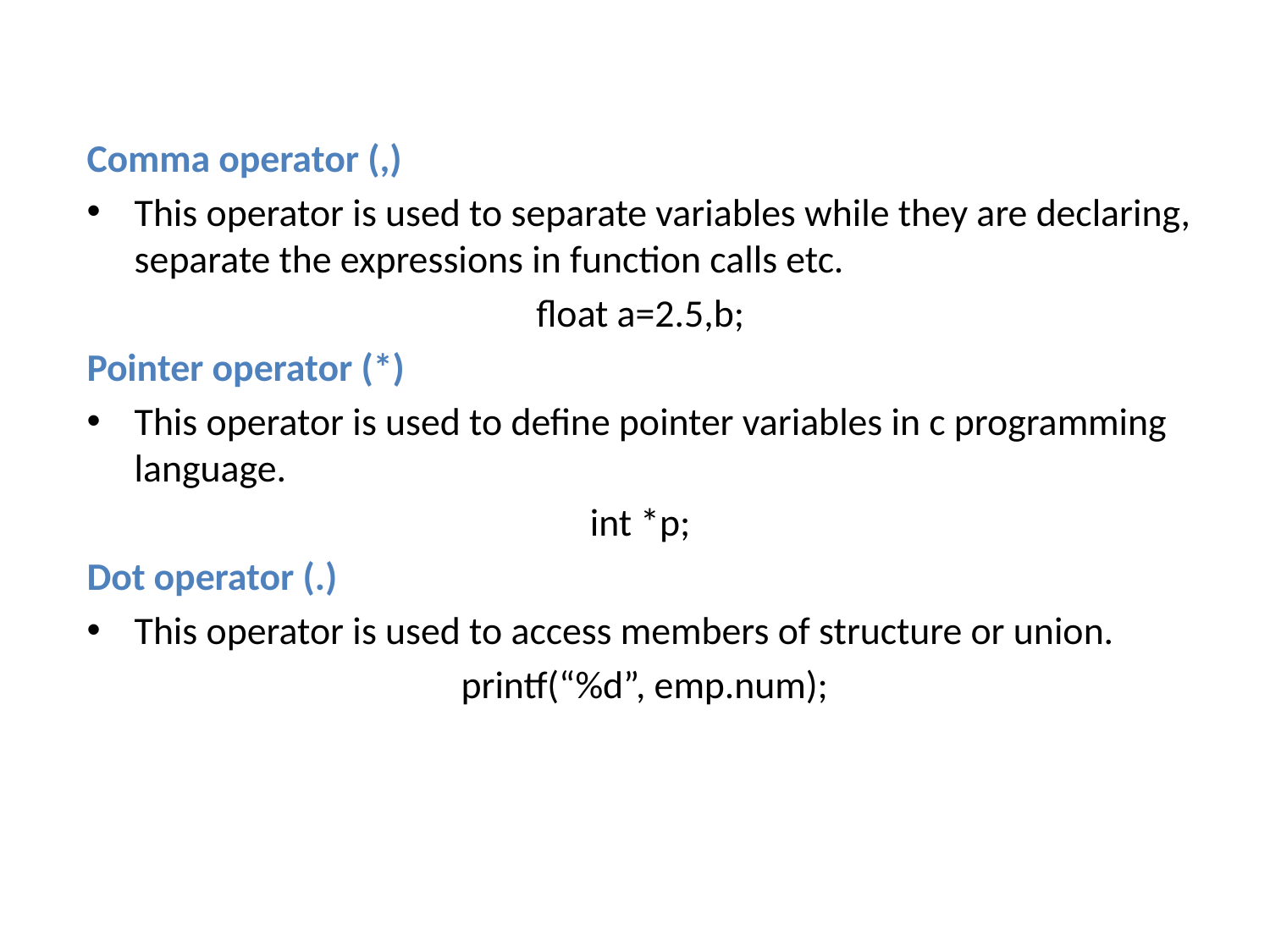

Comma operator (,)
This operator is used to separate variables while they are declaring, separate the expressions in function calls etc.
float a=2.5,b;
Pointer operator (*)
This operator is used to define pointer variables in c programming language.
int *p;
Dot operator (.)
This operator is used to access members of structure or union.
 printf(“%d”, emp.num);